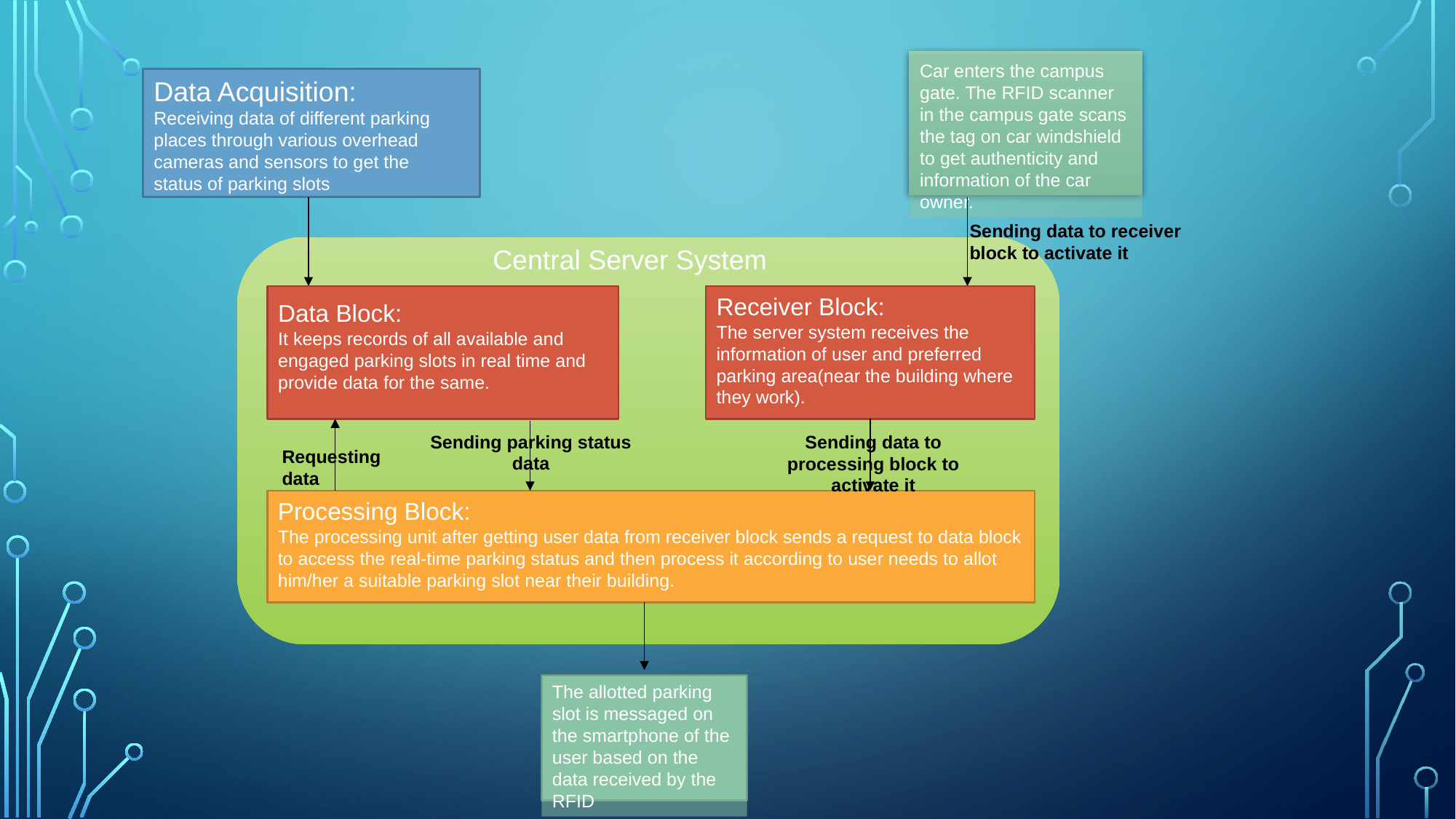

Car enters the campus gate. The RFID scanner in the campus gate scans the tag on car windshield to get authenticity and information of the car owner.

Data Acquisition:
Receiving data of different parking places through various overhead cameras and sensors to get the status of parking slots
Sending data to receiver block to activate it

Data Block:
It keeps records of all available and engaged parking slots in real time and provide data for the same.

Receiver Block:
The server system receives the information of user and preferred parking area(near the building where they work).
Processing Block:
The processing unit after getting user data from receiver block sends a request to data block to access the real-time parking status and then process it according to user needs to allot him/her a suitable parking slot near their building.

Central Server System
Sending data to processing block to activate it
Sending parking status
data
Requesting data

The allotted parking slot is messaged on the smartphone of the user based on the data received by the RFID